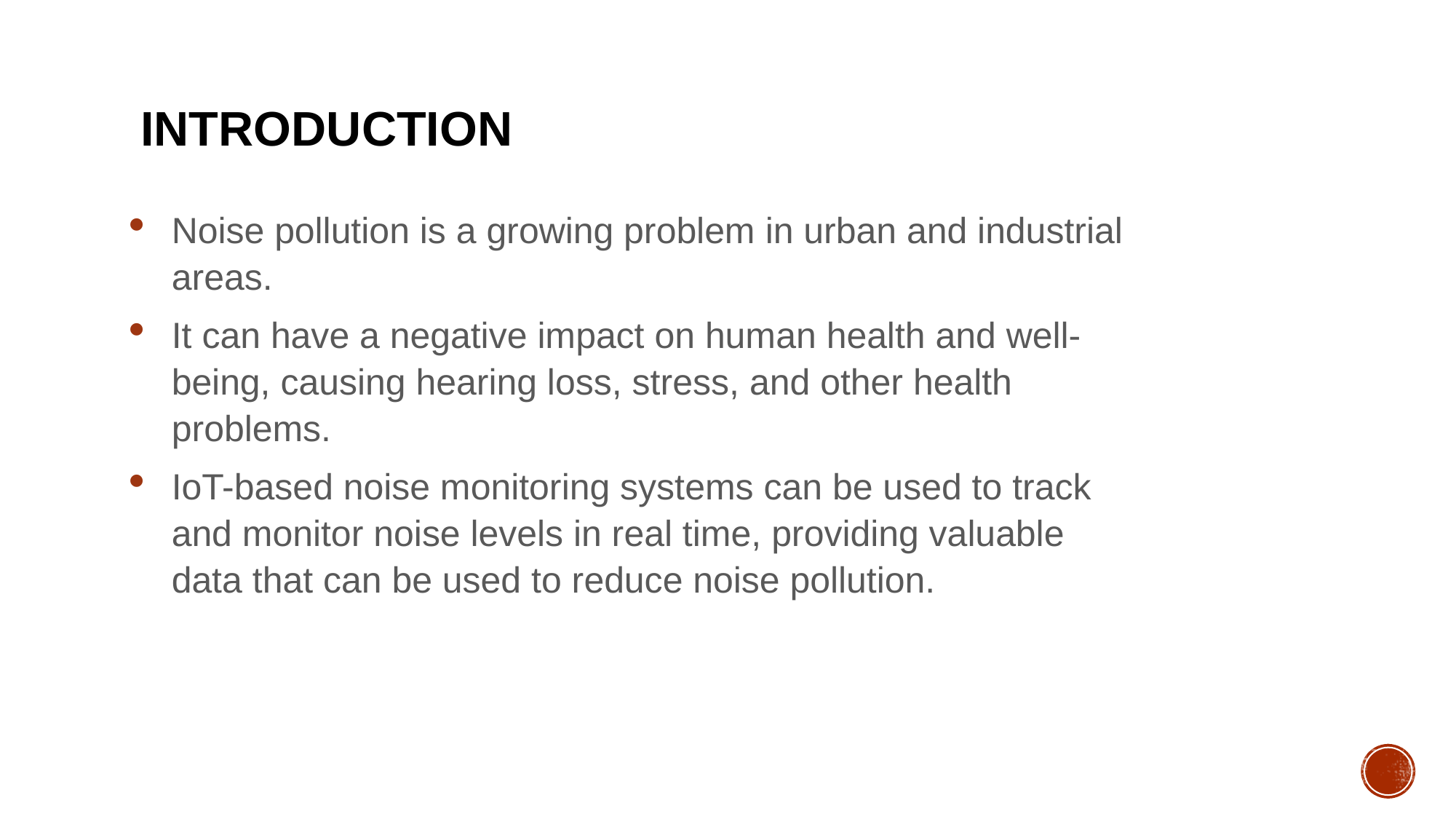

# Introduction
Noise pollution is a growing problem in urban and industrial areas.
It can have a negative impact on human health and well-being, causing hearing loss, stress, and other health problems.
IoT-based noise monitoring systems can be used to track and monitor noise levels in real time, providing valuable data that can be used to reduce noise pollution.